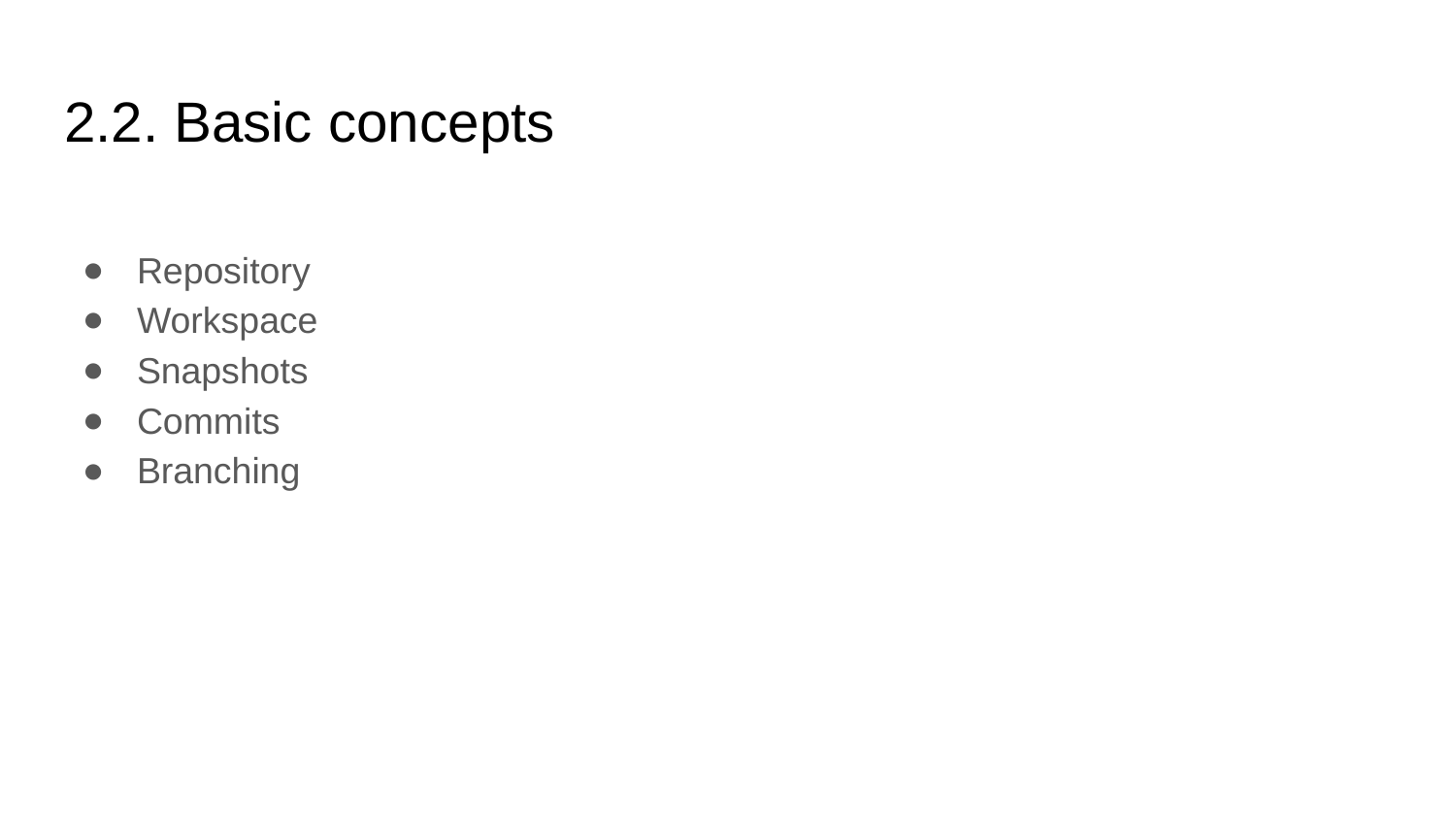

# 2.2. Basic concepts
Repository
Workspace
Snapshots
Commits
Branching